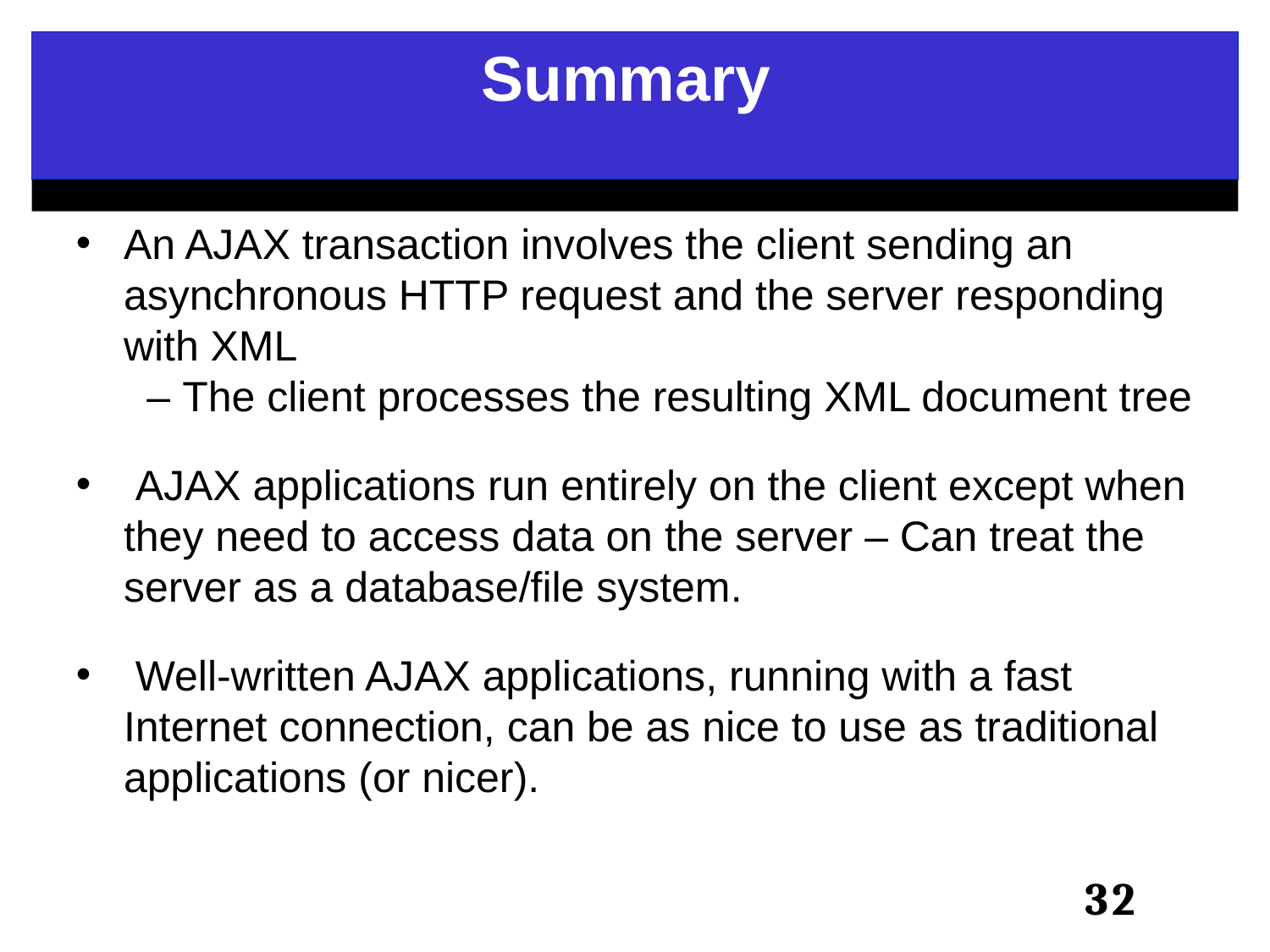

Summary
An AJAX transaction involves the client sending an asynchronous HTTP request and the server responding with XML
      – The client processes the resulting XML document tree

 AJAX applications run entirely on the client except when they need to access data on the server – Can treat the server as a database/file system.

 Well-written AJAX applications, running with a fast Internet connection, can be as nice to use as traditional applications (or nicer).
32